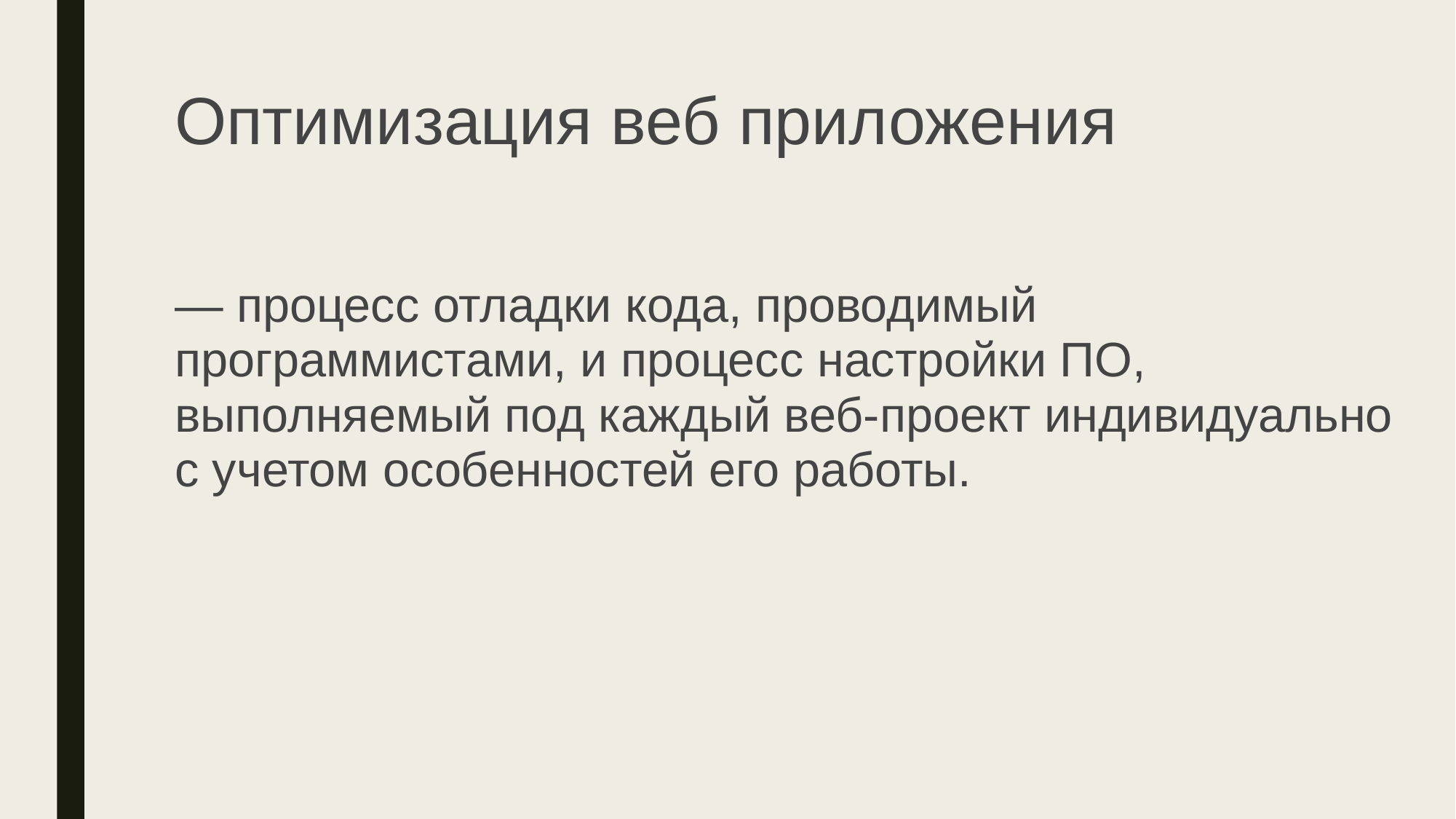

# Оптимизация веб приложения
— процесс отладки кода, проводимый программистами, и процесс настройки ПО, выполняемый под каждый веб-проект индивидуально с учетом особенностей его работы.